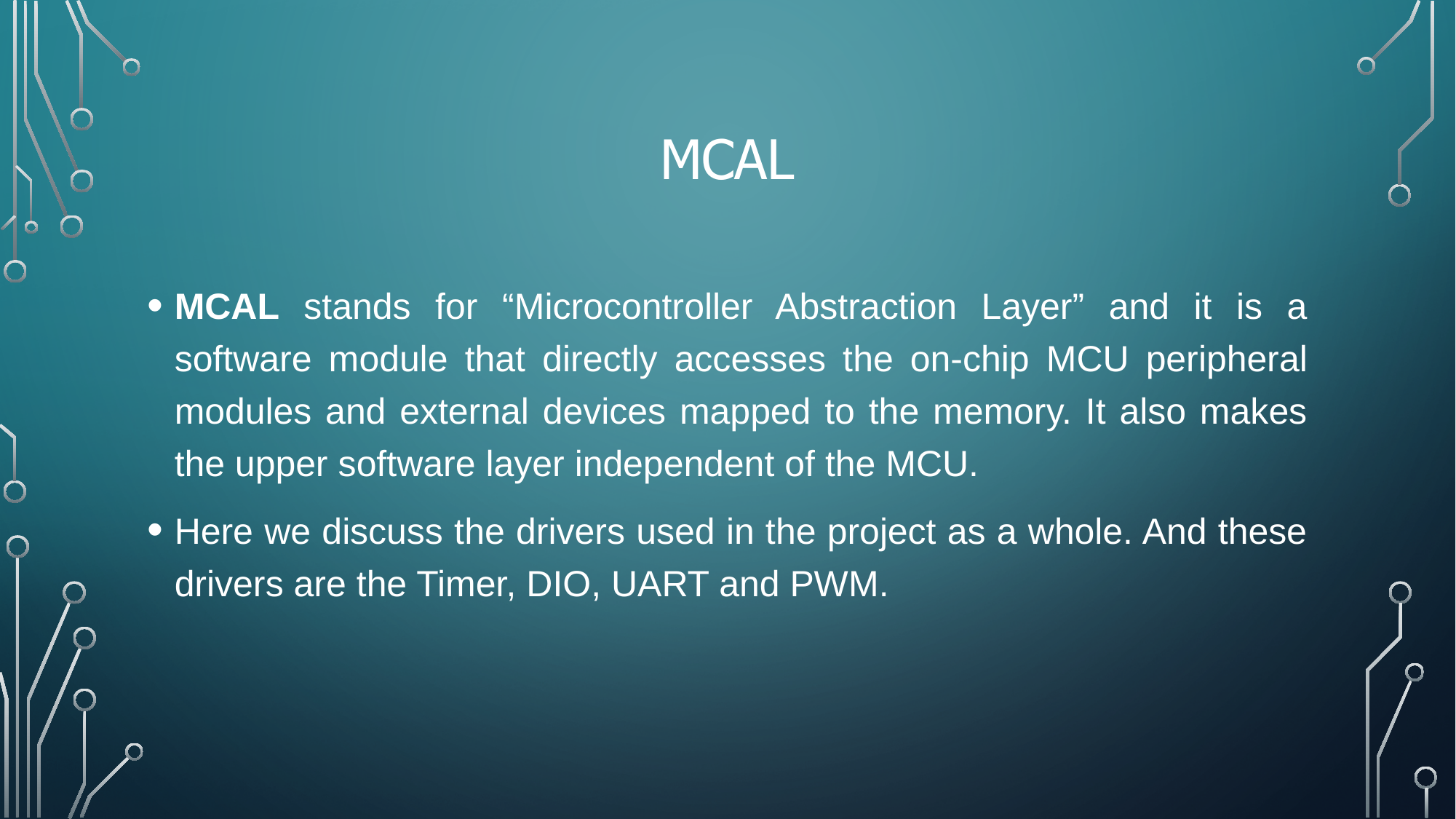

# MCAL
MCAL stands for “Microcontroller Abstraction Layer” and it is a software module that directly accesses the on-chip MCU peripheral modules and external devices mapped to the memory. It also makes the upper software layer independent of the MCU.
Here we discuss the drivers used in the project as a whole. And these drivers are the Timer, DIO, UART and PWM.